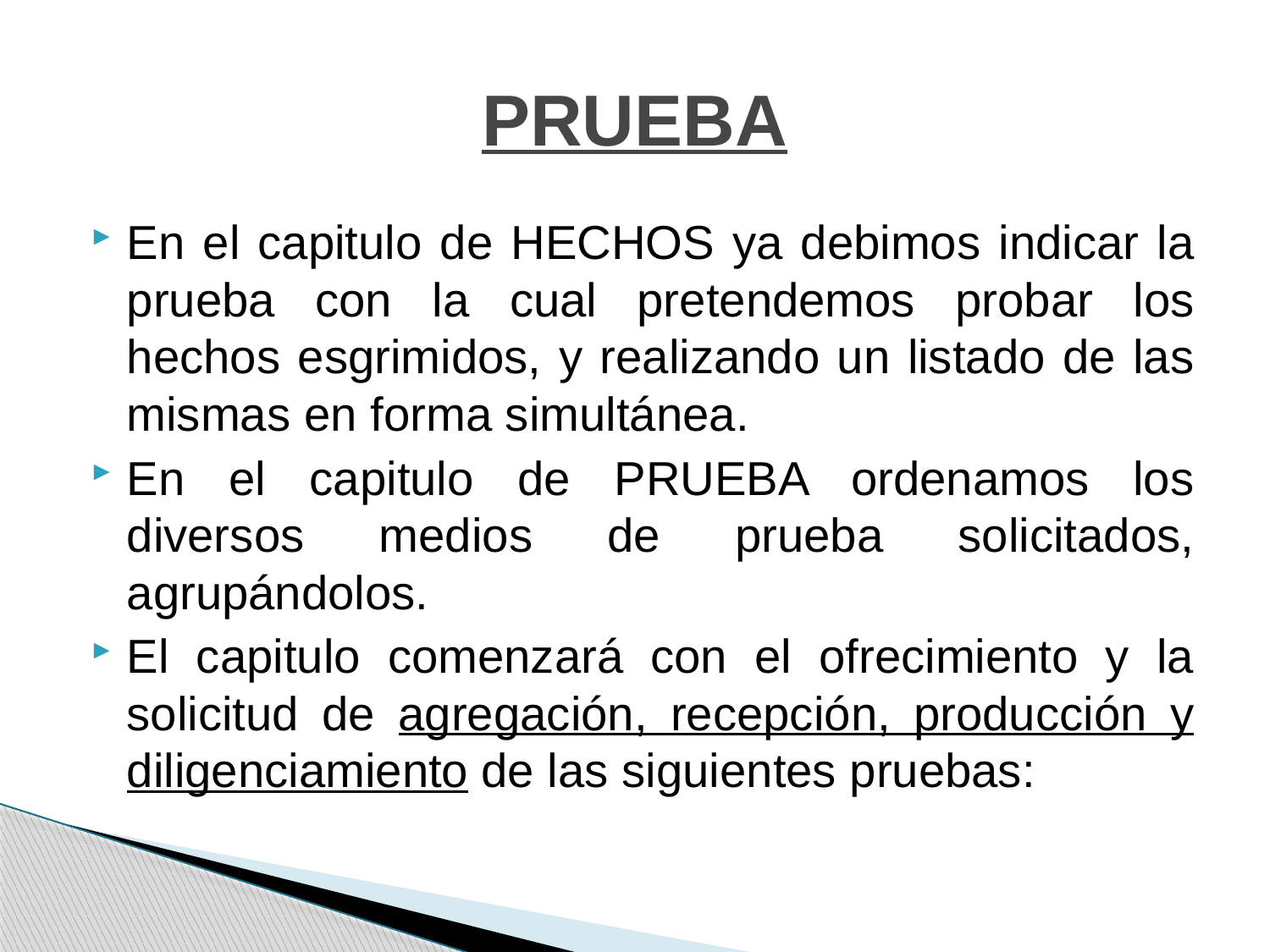

# PRUEBA
En el capitulo de HECHOS ya debimos indicar la prueba con la cual pretendemos probar los hechos esgrimidos, y realizando un listado de las mismas en forma simultánea.
En el capitulo de PRUEBA ordenamos los diversos medios de prueba solicitados, agrupándolos.
El capitulo comenzará con el ofrecimiento y la solicitud de agregación, recepción, producción y diligenciamiento de las siguientes pruebas: